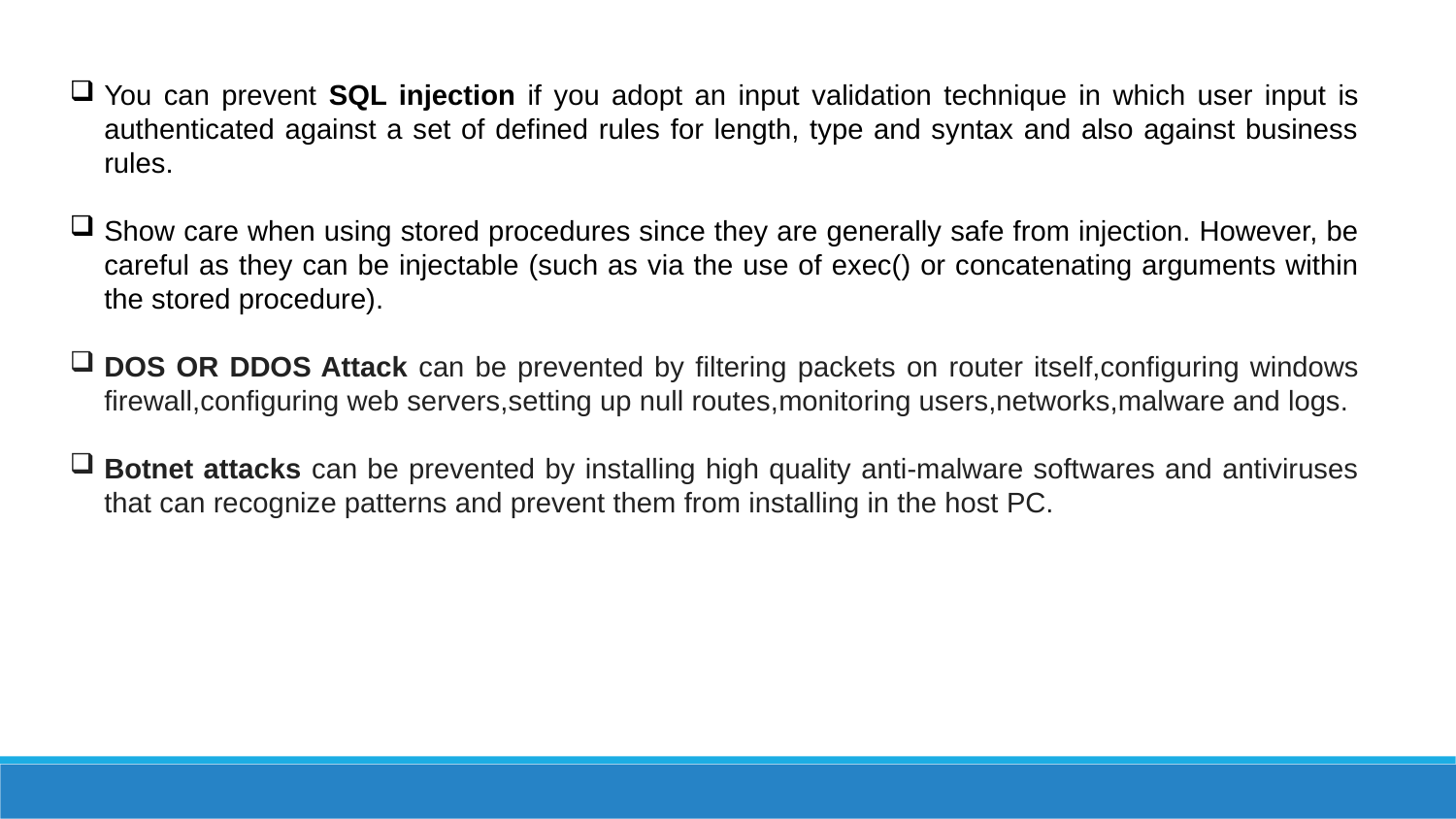

You can prevent SQL injection if you adopt an input validation technique in which user input is authenticated against a set of defined rules for length, type and syntax and also against business rules.

Show care when using stored procedures since they are generally safe from injection. However, be careful as they can be injectable (such as via the use of exec() or concatenating arguments within the stored procedure).

DOS OR DDOS Attack can be prevented by filtering packets on router itself,configuring windows firewall,configuring web servers,setting up null routes,monitoring users,networks,malware and logs.

Botnet attacks can be prevented by installing high quality anti-malware softwares and antiviruses that can recognize patterns and prevent them from installing in the host PC.